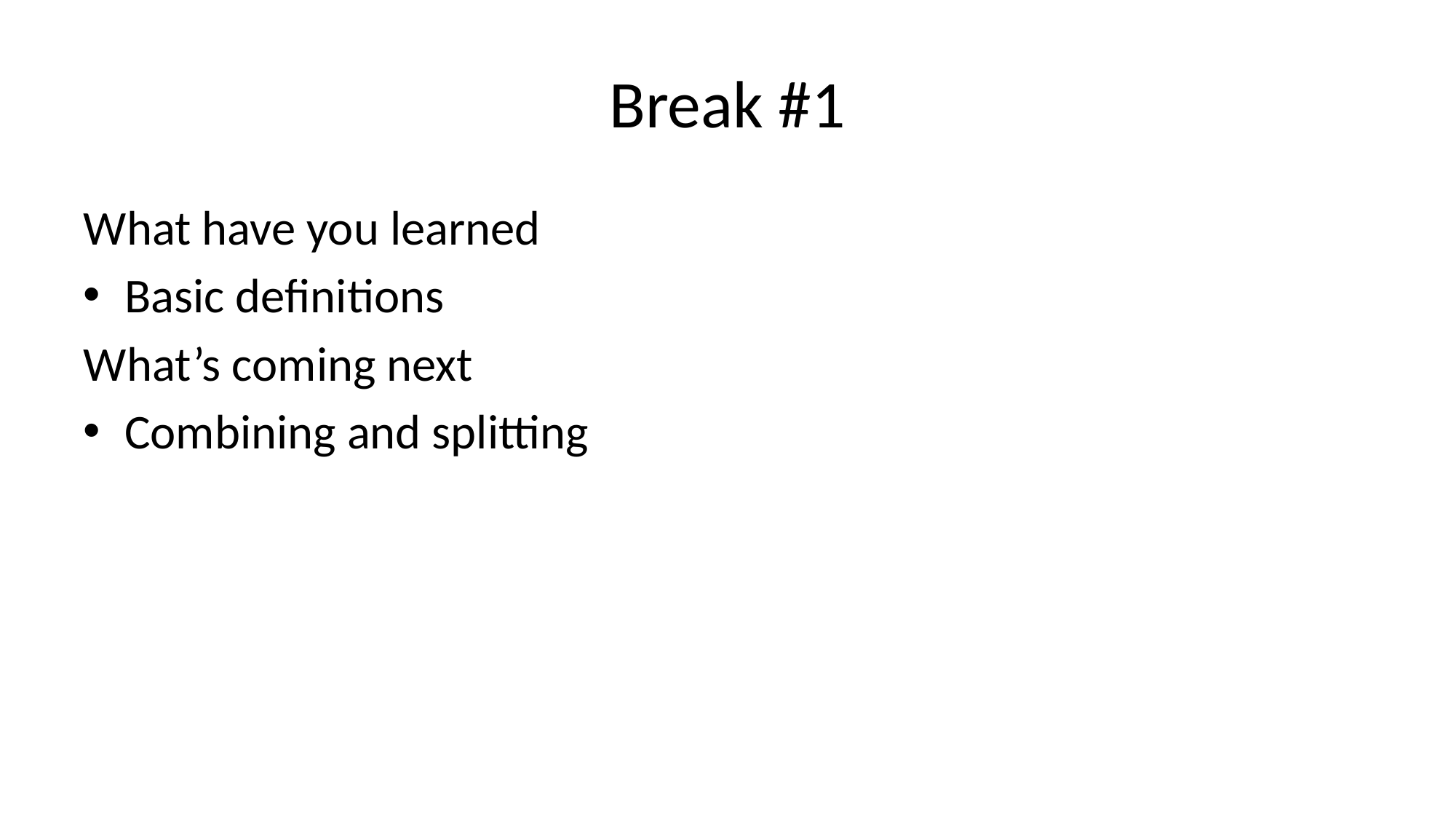

# Break #1
What have you learned
Basic definitions
What’s coming next
Combining and splitting